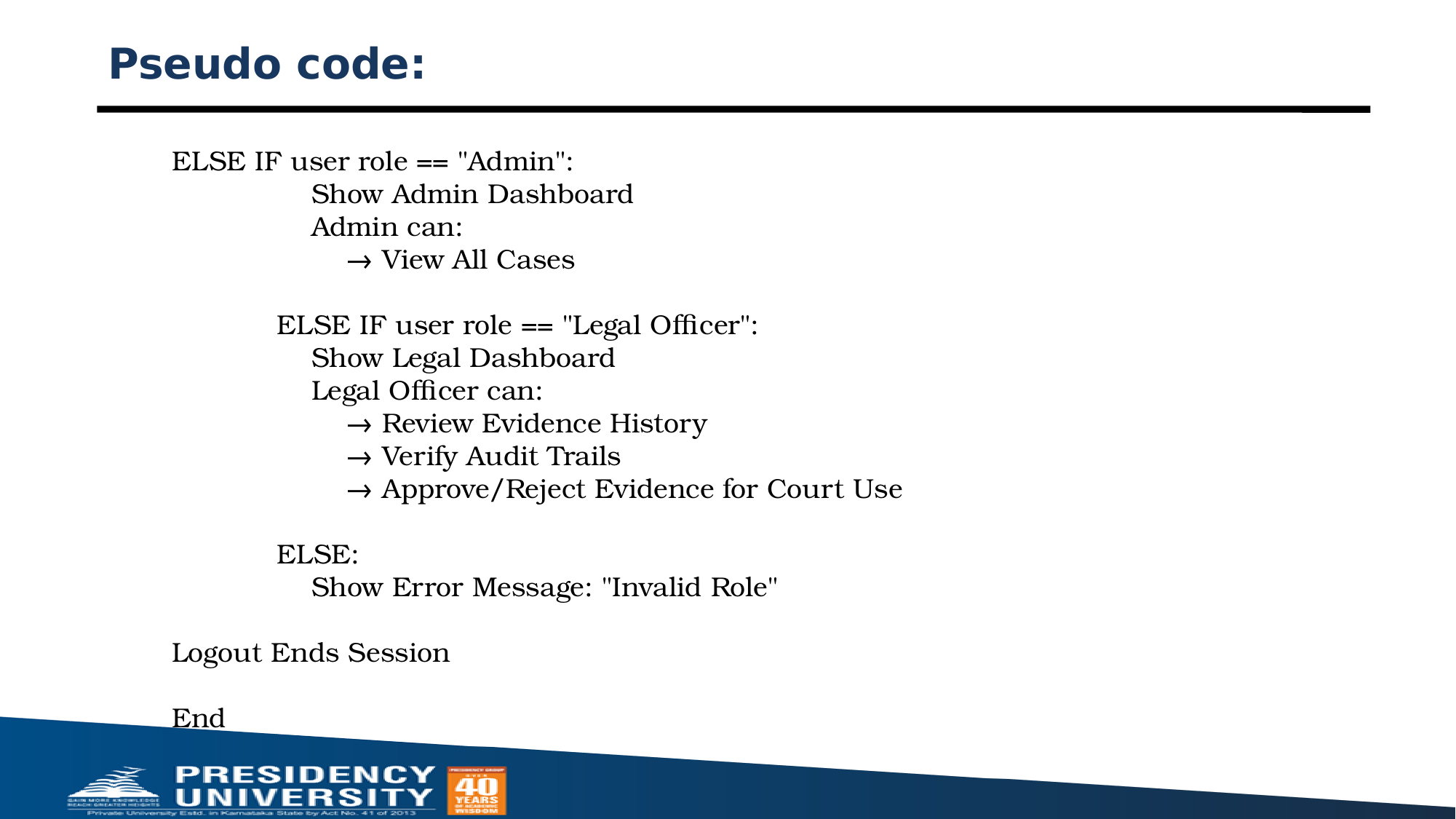

# Pseudo code:

ELSE IF user role == "Admin":
                Show Admin Dashboard
                Admin can:
                    → View All Cases

            ELSE IF user role == "Legal Officer":
                Show Legal Dashboard
                Legal Officer can:
                    → Review Evidence History
                    → Verify Audit Trails
                    → Approve/Reject Evidence for Court Use

            ELSE:
                Show Error Message: "Invalid Role"

Logout Ends Session

End